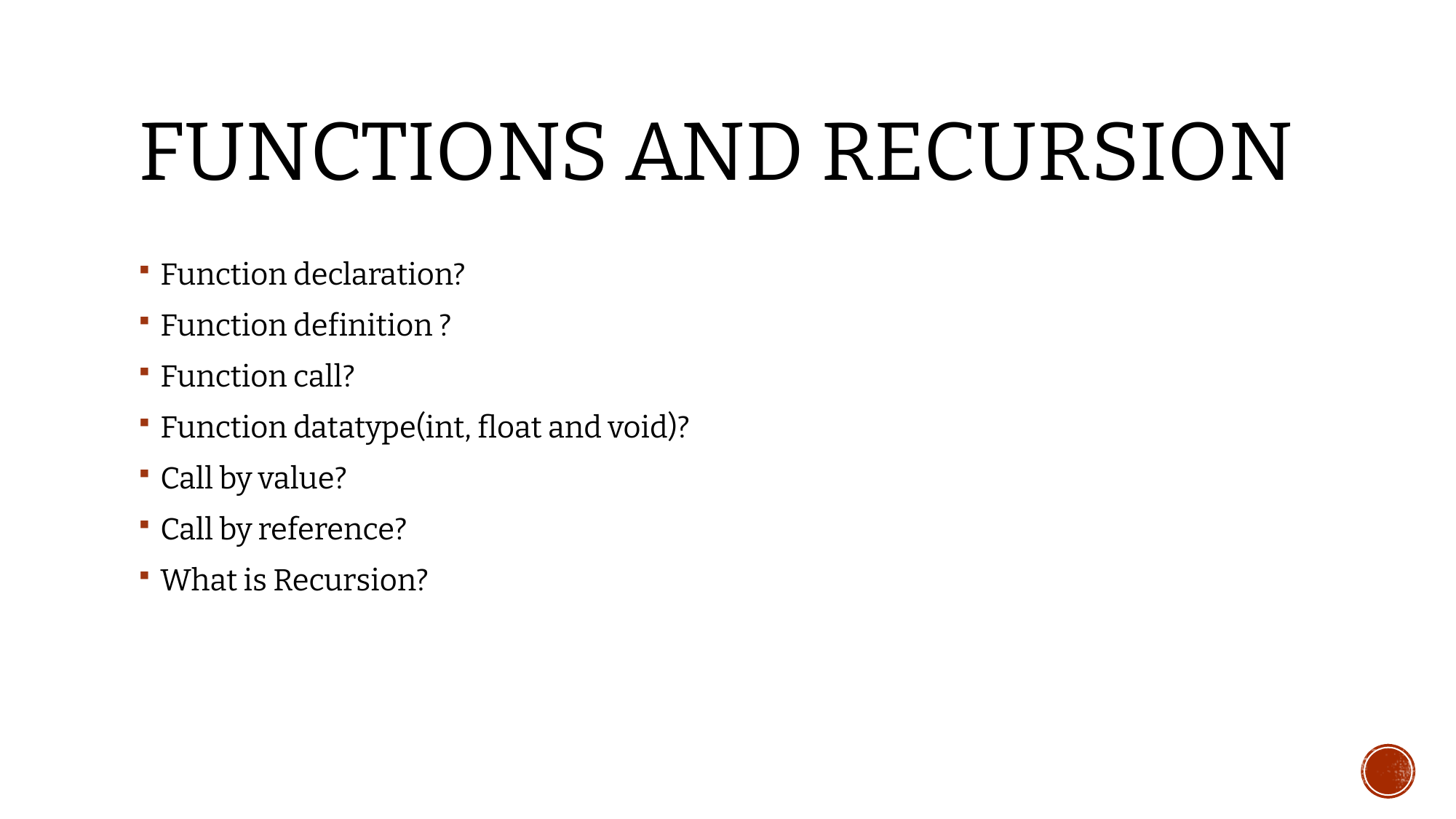

# Functions and recursion
Function declaration?
Function definition ?
Function call?
Function datatype(int, float and void)?
Call by value?
Call by reference?
What is Recursion?